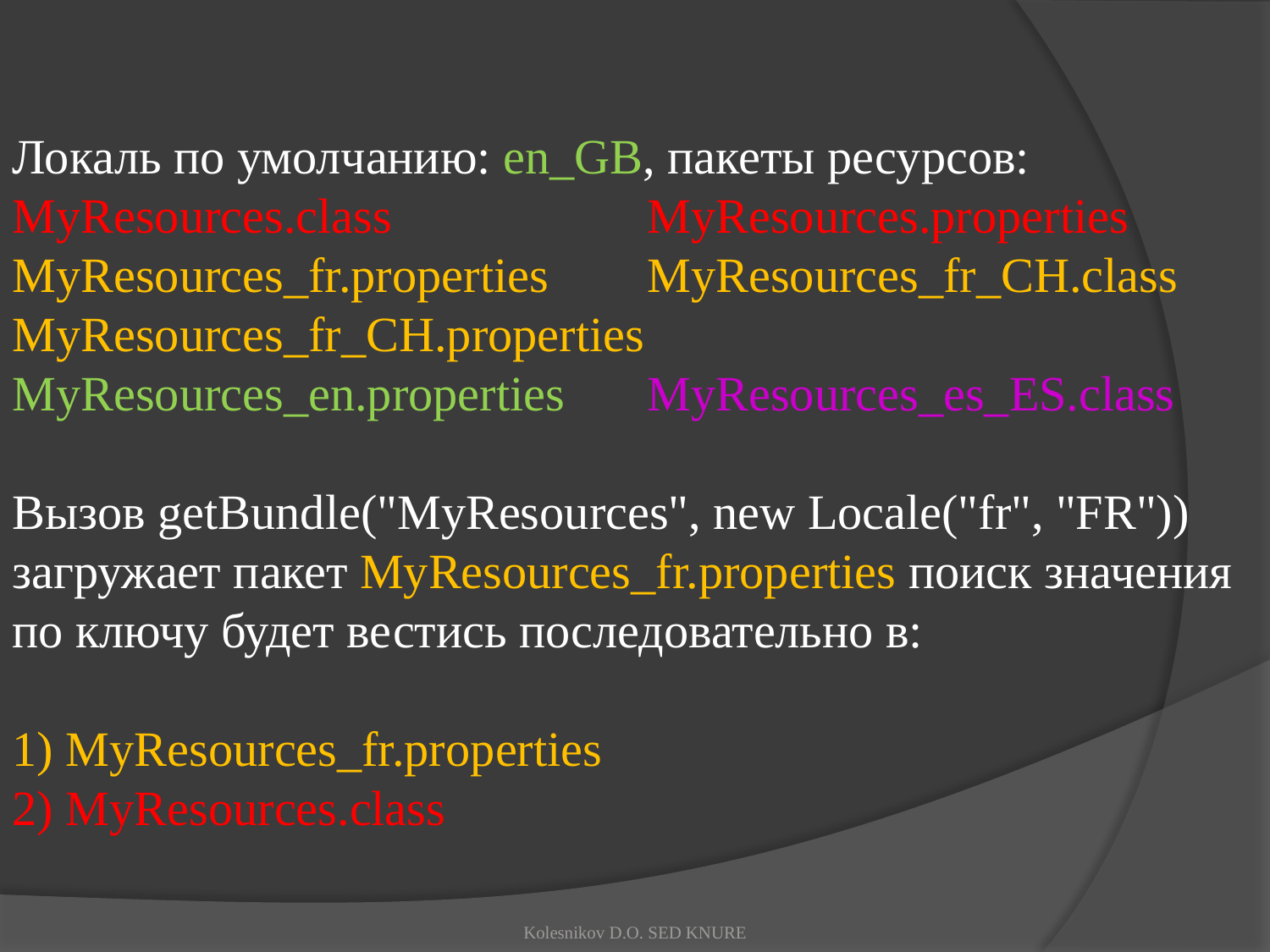

Локаль по умолчанию: en_GB, пакеты ресурсов:
MyResources.class			MyResources.properties
MyResources_fr.properties	MyResources_fr_CH.class
MyResources_fr_CH.properties
MyResources_en.properties	MyResources_es_ES.class

Вызов getBundle("MyResources", new Locale("fr", "FR")) загружает пакет MyResources_fr.properties поиск значения по ключу будет вестись последовательно в:

1) MyResources_fr.properties
2) MyResources.class
Kolesnikov D.O. SED KNURE